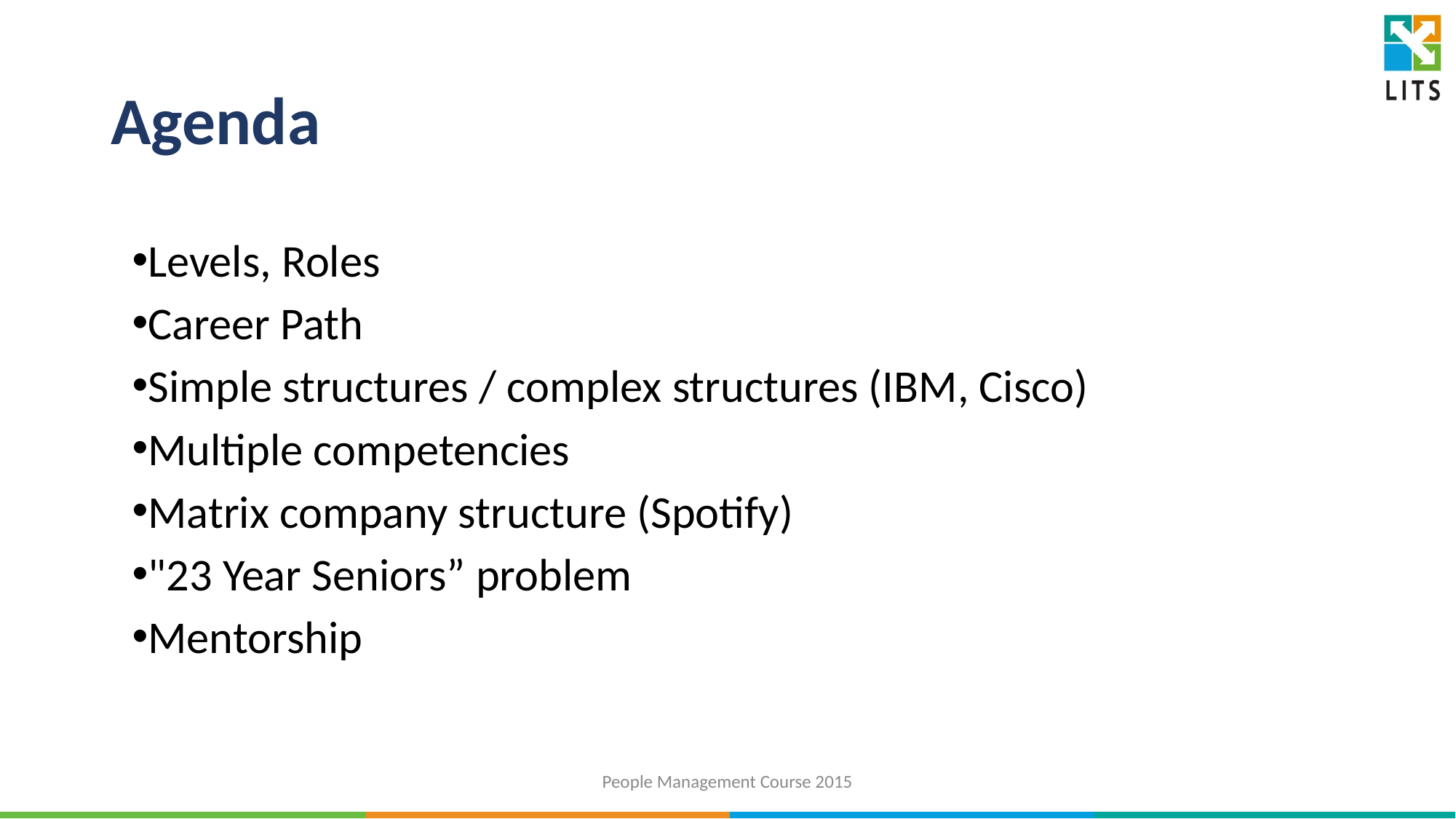

# Agenda
Levels, Roles
Career Path
Simple structures / complex structures (IBM, Cisco)
Multiple competencies
Matrix company structure (Spotify)
"23 Year Seniors” problem
Mentorship
People Management Course 2015